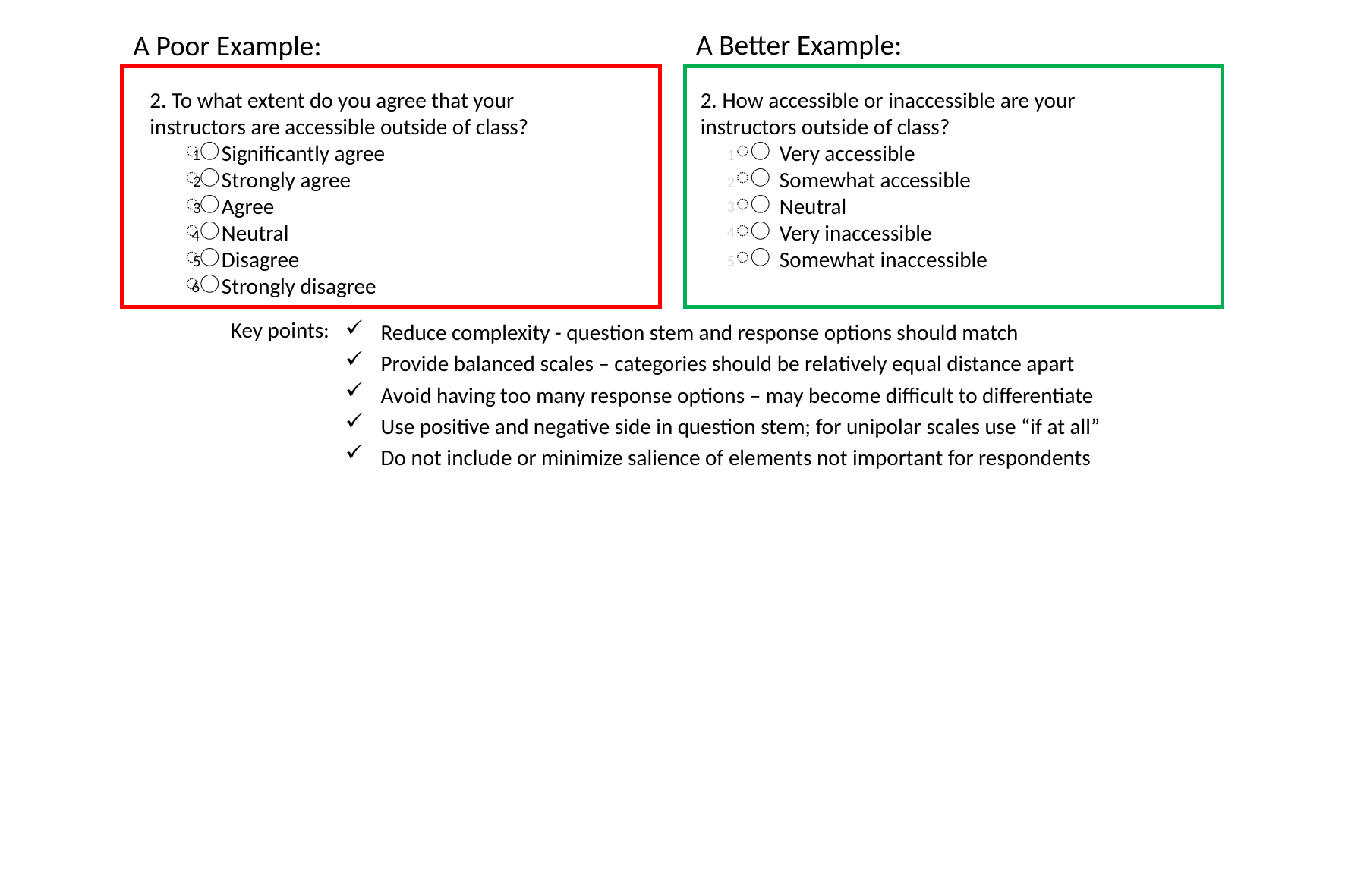

A Better Example:
A Poor Example:

2. To what extent do you agree that your
instructors are accessible outside of class?
Significantly agree
Strongly agree
Agree
Neutral
Disagree
Strongly disagree
2. How accessible or inaccessible are your instructors outside of class?
Very accessible
Somewhat accessible
Neutral
Very inaccessible
Somewhat inaccessible
1
1
2
2
3
3
4
4
5
5
6
Key points:
Reduce complexity - question stem and response options should match
Provide balanced scales – categories should be relatively equal distance apart
Avoid having too many response options – may become difficult to differentiate
Use positive and negative side in question stem; for unipolar scales use “if at all”
Do not include or minimize salience of elements not important for respondents